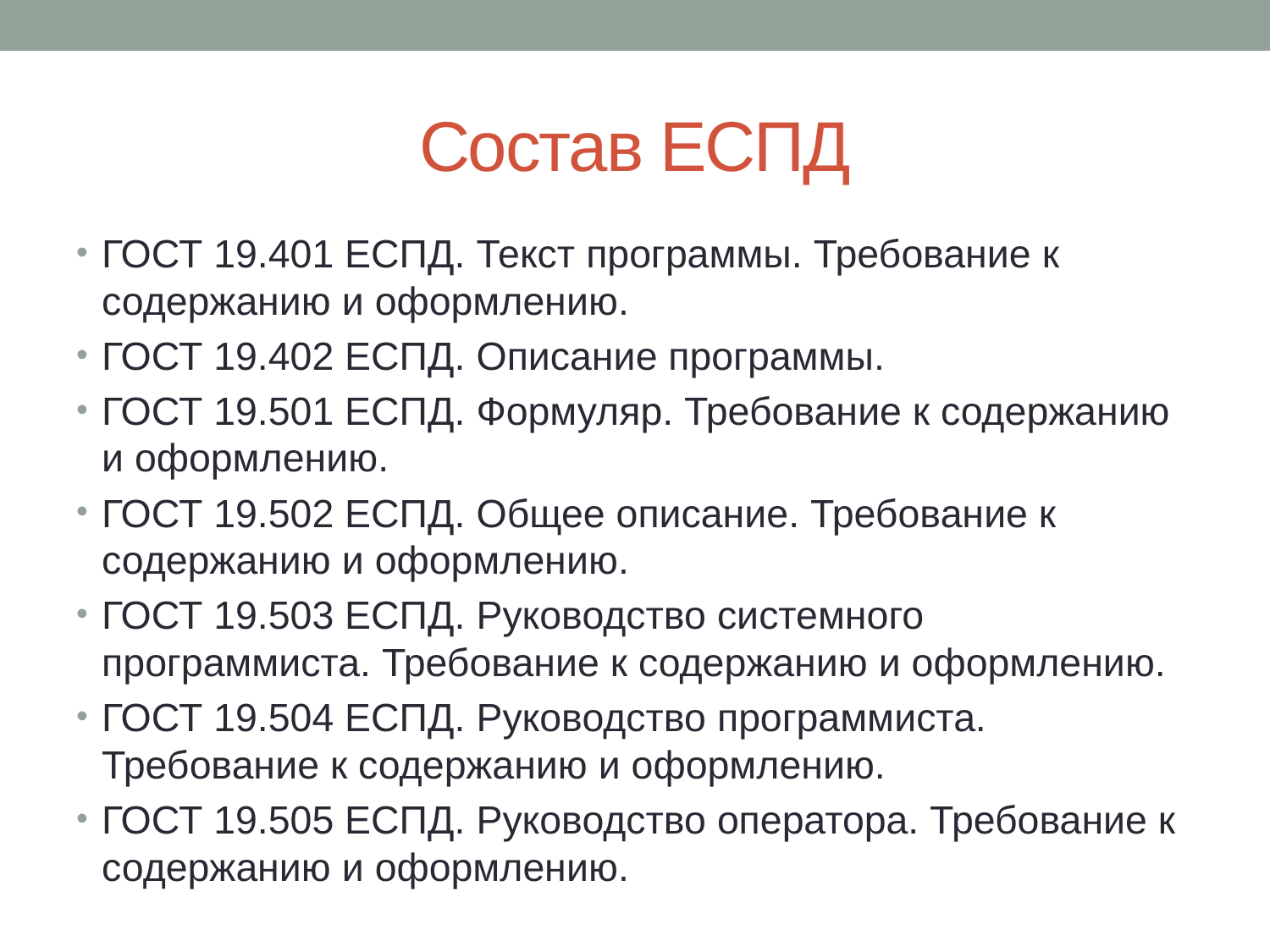

# Состав ЕСПД
ГОСТ 19.401 ЕСПД. Текст программы. Требование к содержанию и оформлению.
ГОСТ 19.402 ЕСПД. Описание программы.
ГОСТ 19.501 ЕСПД. Формуляр. Требование к содержанию и оформлению.
ГОСТ 19.502 ЕСПД. Общее описание. Требование к содержанию и оформлению.
ГОСТ 19.503 ЕСПД. Руководство системного программиста. Требование к содержанию и оформлению.
ГОСТ 19.504 ЕСПД. Руководство программиста. Требование к содержанию и оформлению.
ГОСТ 19.505 ЕСПД. Руководство оператора. Требование к содержанию и оформлению.